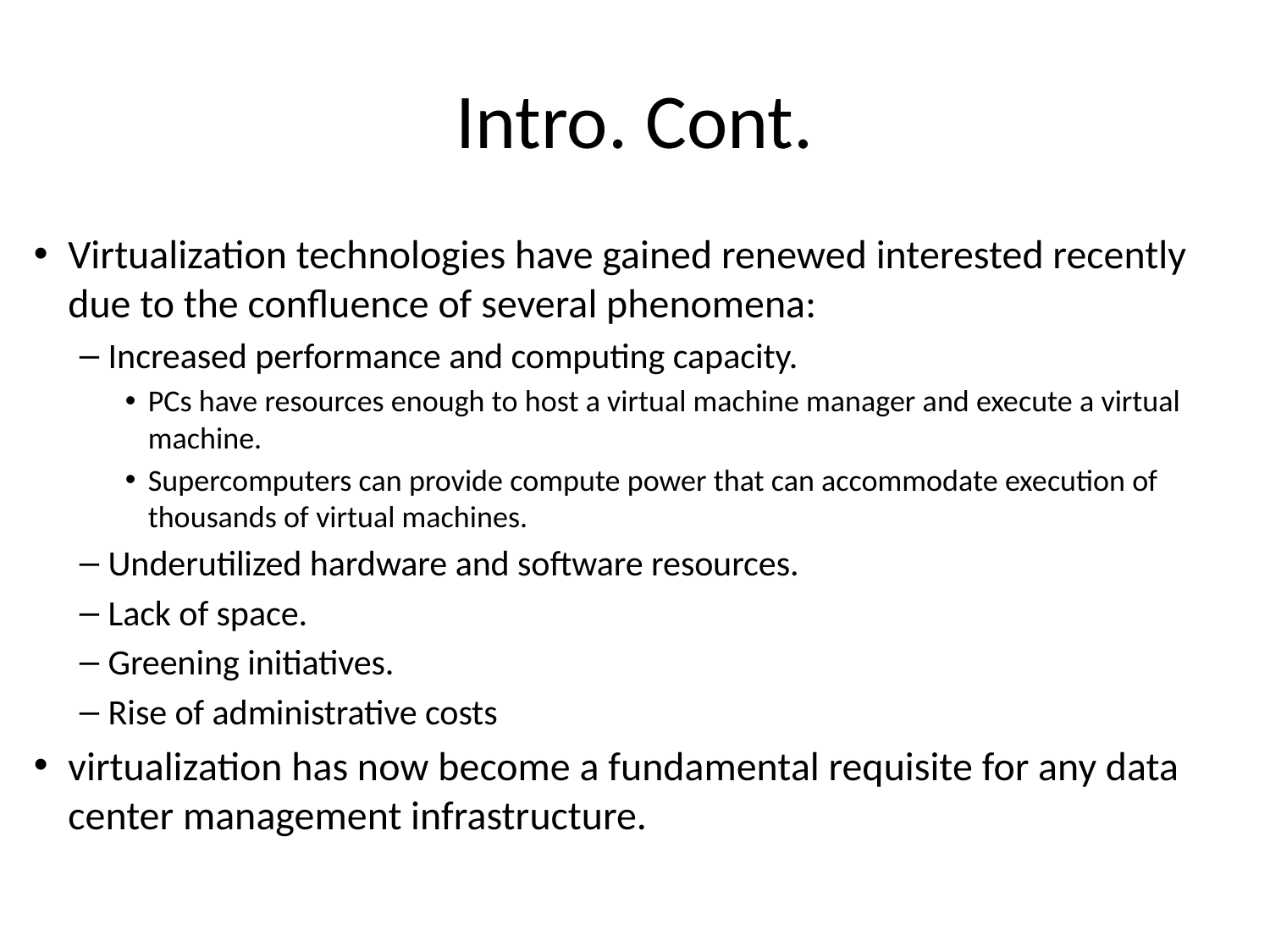

# Intro. Cont.
Virtualization technologies have gained renewed interested recently due to the confluence of several phenomena:
Increased performance and computing capacity.
PCs have resources enough to host a virtual machine manager and execute a virtual machine.
Supercomputers can provide compute power that can accommodate execution of thousands of virtual machines.
Underutilized hardware and software resources.
Lack of space.
Greening initiatives.
Rise of administrative costs
virtualization has now become a fundamental requisite for any data center management infrastructure.